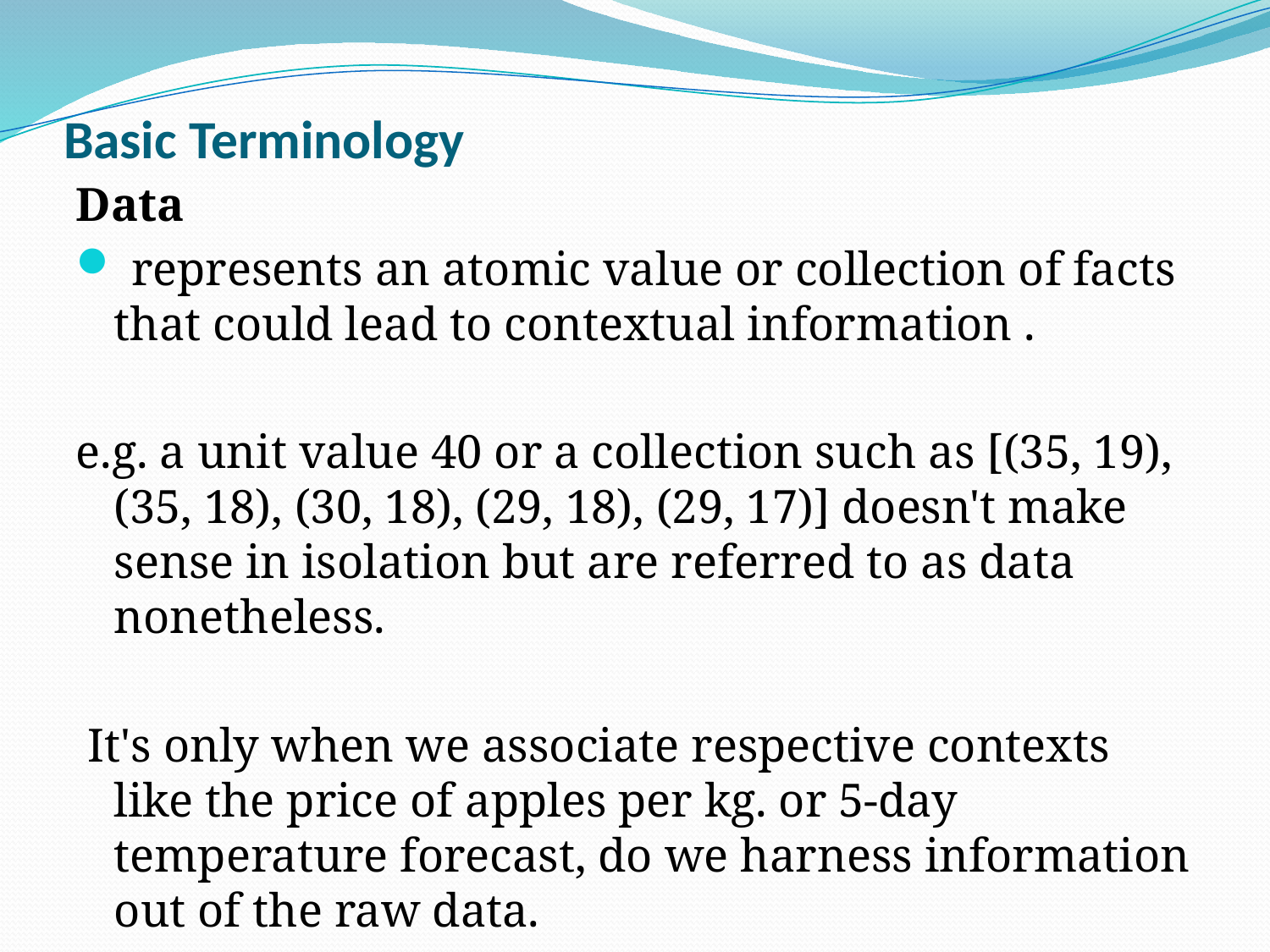

# Basic Terminology
Data
 represents an atomic value or collection of facts that could lead to contextual information .

e.g. a unit value 40 or a collection such as [(35, 19), (35, 18), (30, 18), (29, 18), (29, 17)] doesn't make sense in isolation but are referred to as data nonetheless.

 It's only when we associate respective contexts like the price of apples per kg. or 5-day temperature forecast, do we harness information out of the raw data.